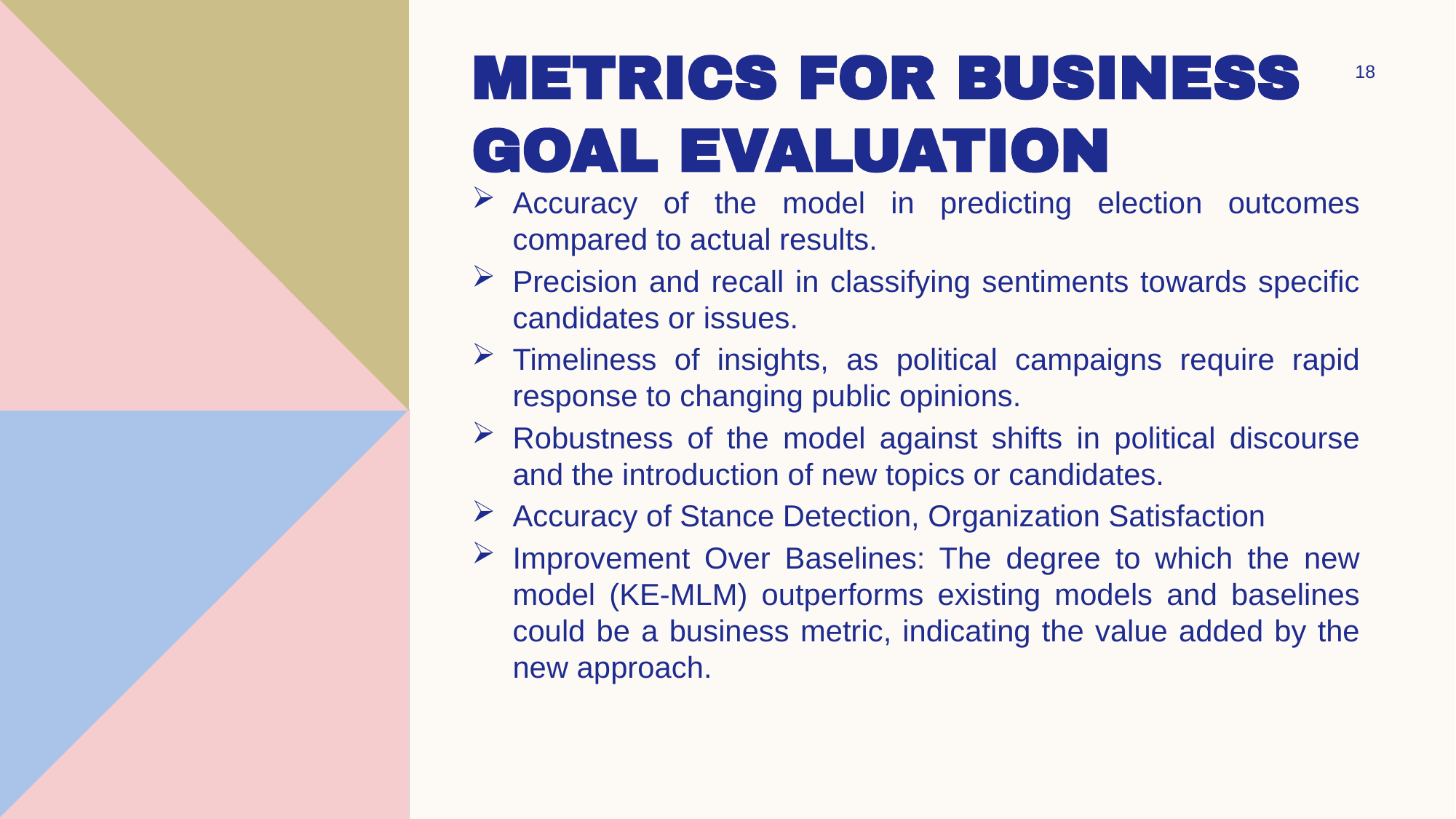

# Metrics for Business Goal Evaluation
18
Accuracy of the model in predicting election outcomes compared to actual results.
Precision and recall in classifying sentiments towards specific candidates or issues.
Timeliness of insights, as political campaigns require rapid response to changing public opinions.
Robustness of the model against shifts in political discourse and the introduction of new topics or candidates.
Accuracy of Stance Detection, Organization Satisfaction
Improvement Over Baselines: The degree to which the new model (KE-MLM) outperforms existing models and baselines could be a business metric, indicating the value added by the new approach.